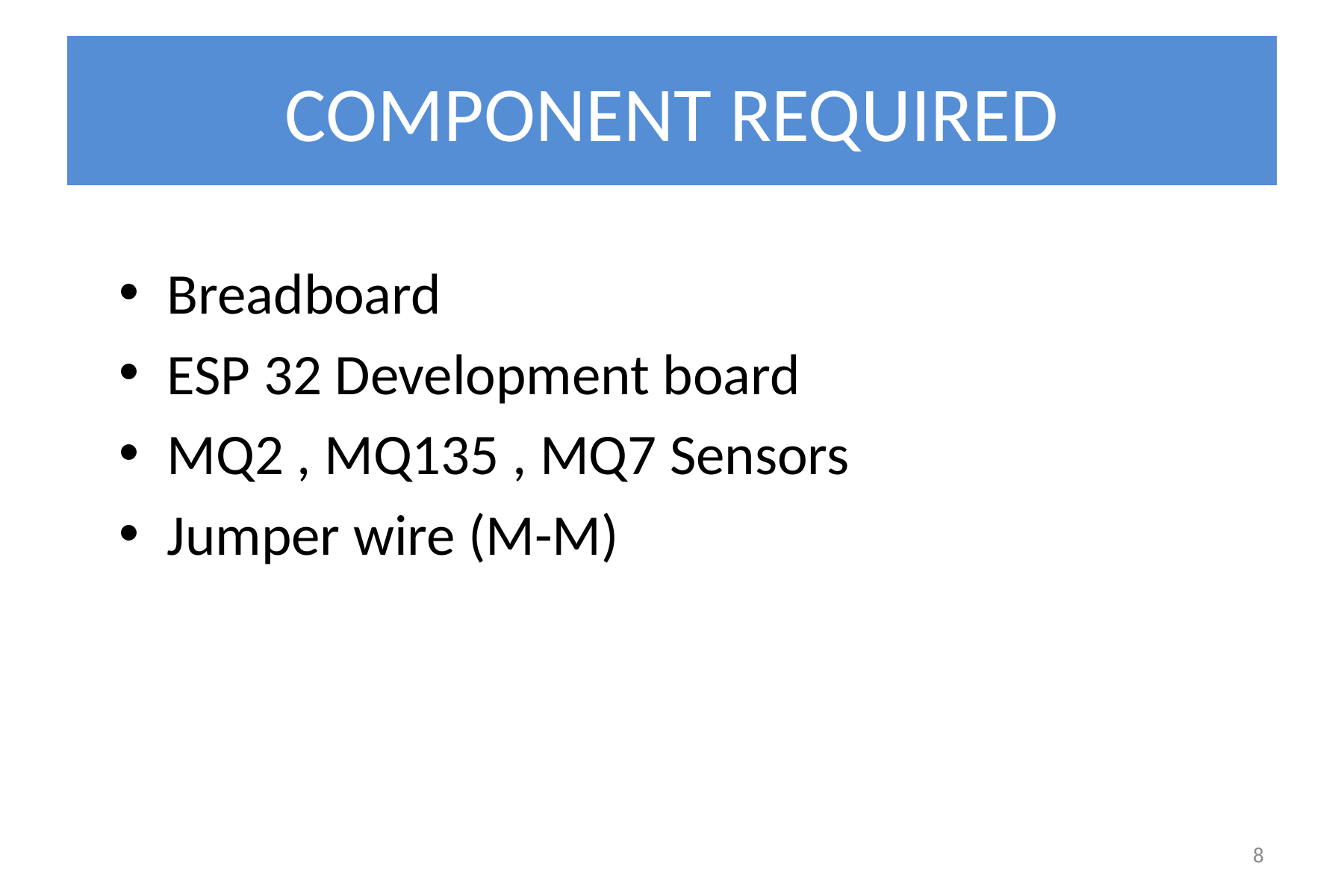

# COMPONENT REQUIRED
Breadboard
ESP 32 Development board
MQ2 , MQ135 , MQ7 Sensors
Jumper wire (M-M)

8